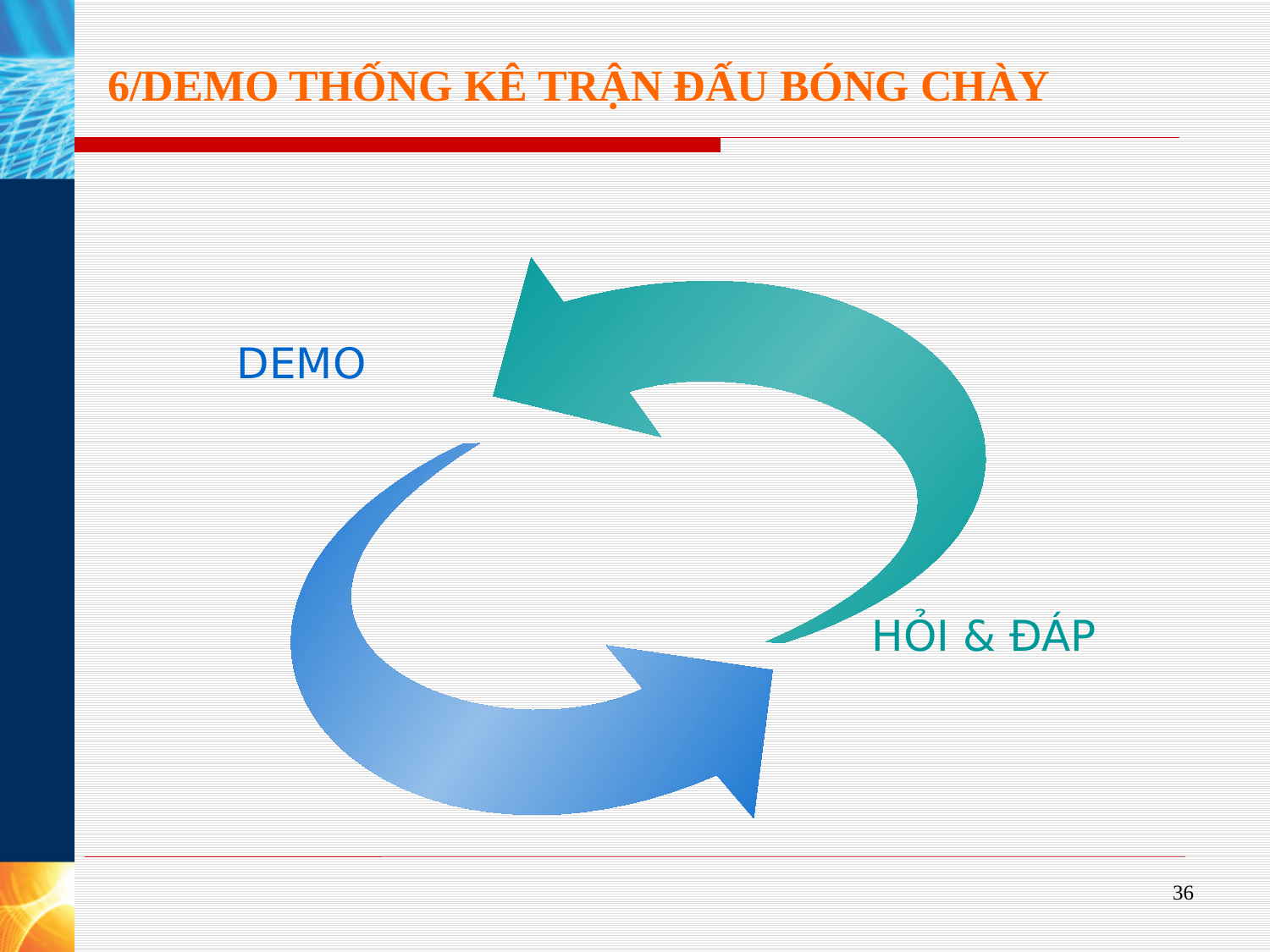

# 6/DEMO THỐNG KÊ TRẬN ĐẤU BÓNG CHÀY

DEMO

HỎI & ĐÁP
36